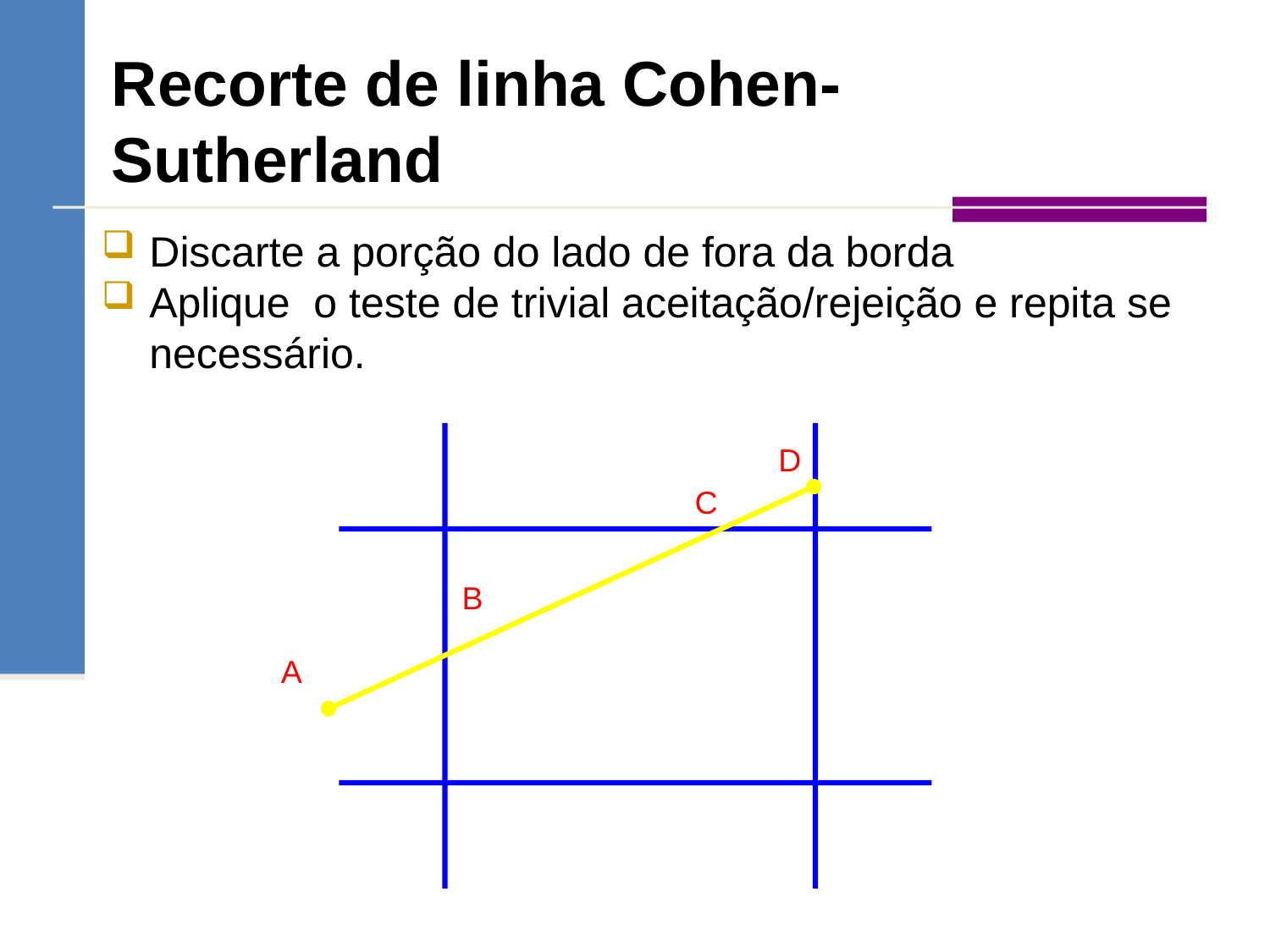

Recorte de linha Cohen-Sutherland
Discarte a porção do lado de fora da borda
Aplique  o teste de trivial aceitação/rejeição e repita se necessário.

D
C

B
A